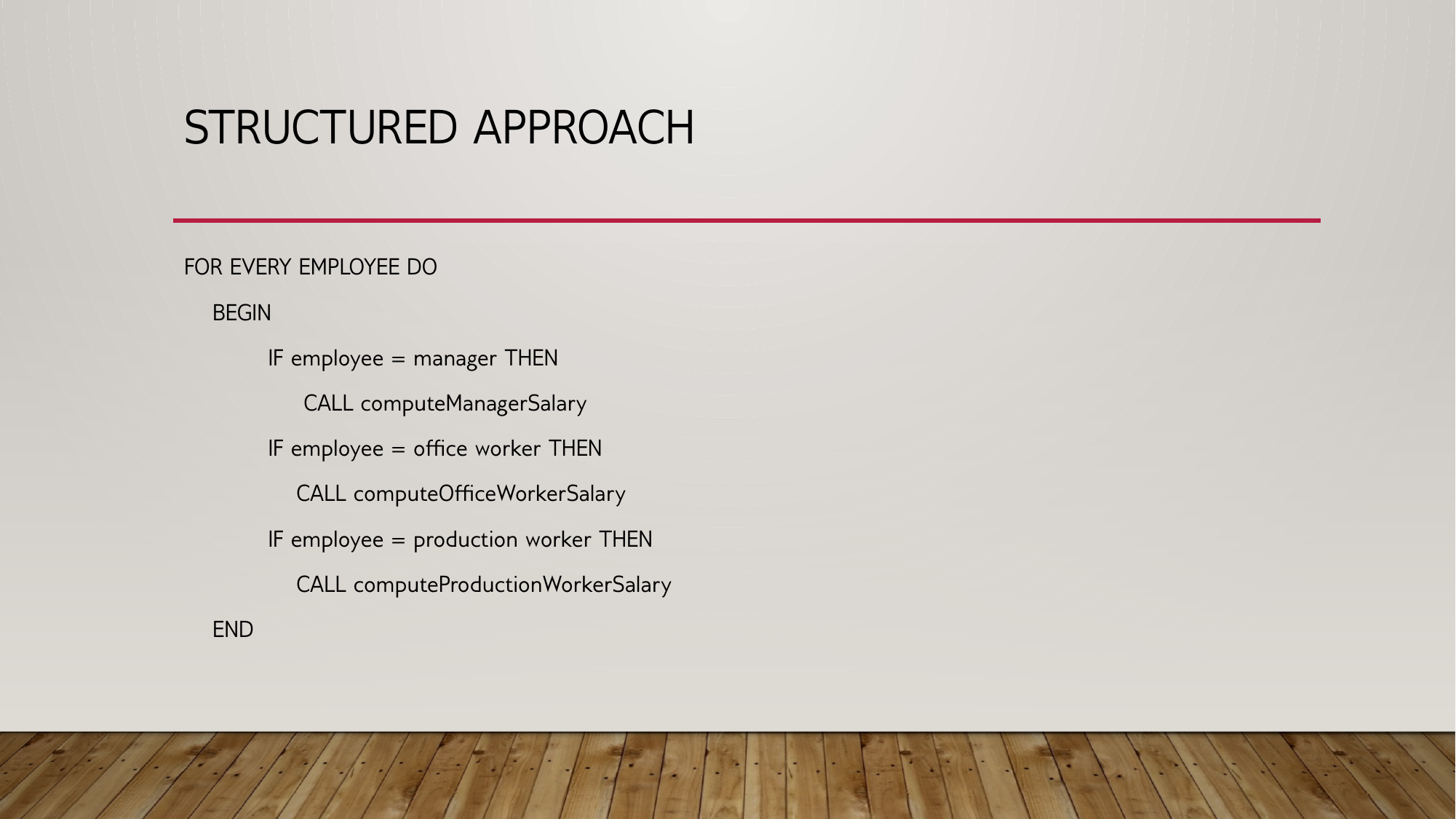

# Structured Approach
FOR EVERY EMPLOYEE DO
    BEGIN
	IF employee = manager THEN
	     CALL computeManagerSalary
	IF employee = office worker THEN
	    CALL computeOfficeWorkerSalary
	IF employee = production worker THEN
	    CALL computeProductionWorkerSalary
    END